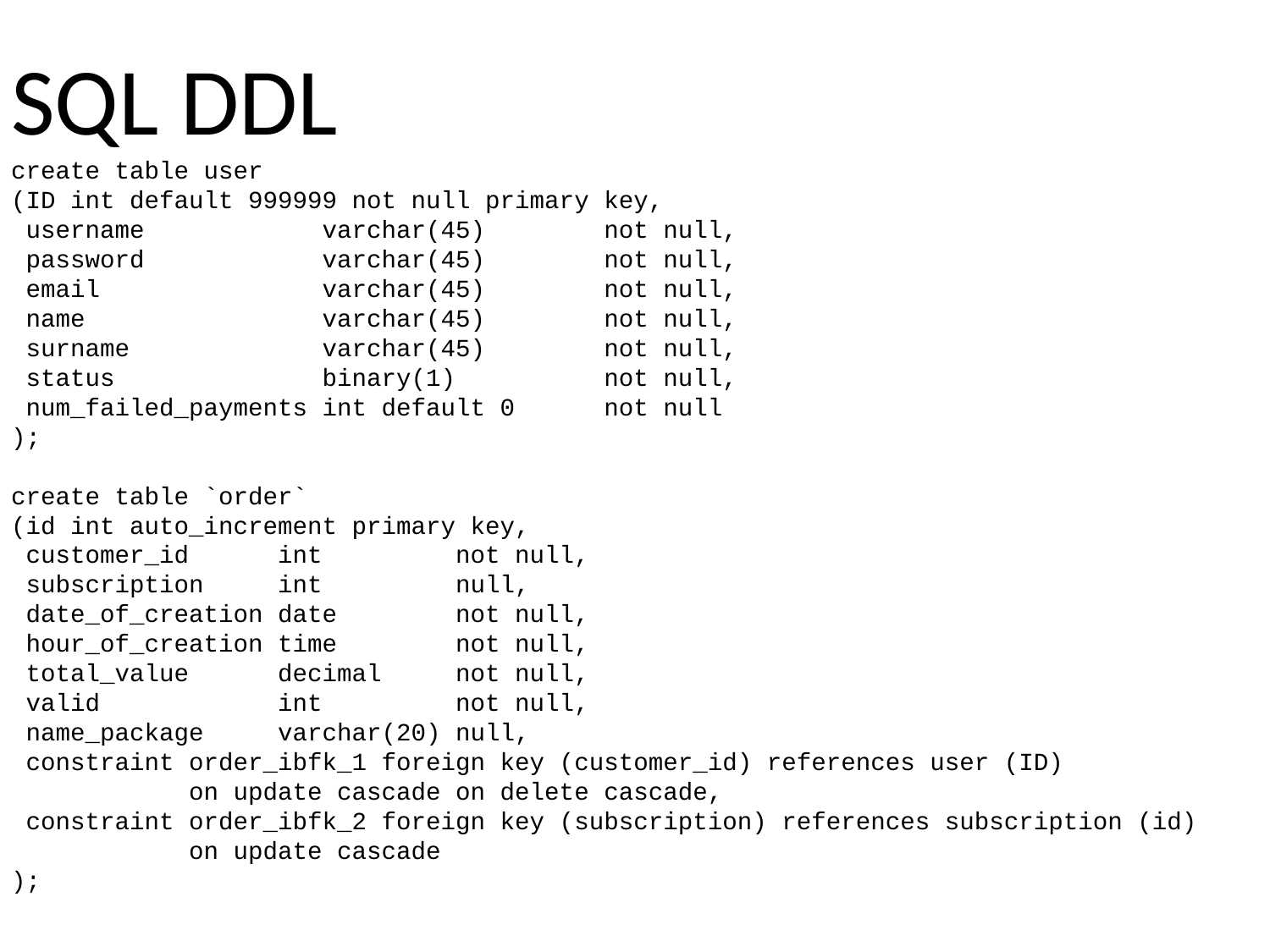

SQL DDL
create table user
(ID int default 999999 not null primary key,
 username            varchar(45)        not null,
 password            varchar(45)        not null,
 email               varchar(45)        not null,
 name                varchar(45)        not null,
 surname             varchar(45)        not null,
 status              binary(1)          not null,
 num_failed_payments int default 0      not null
);
create table `order`
(id int auto_increment primary key,
 customer_id      int         not null,
 subscription     int         null,
 date_of_creation date        not null,
 hour_of_creation time        not null,
 total_value      decimal     not null,
 valid            int         not null,
 name_package     varchar(20) null,
 constraint order_ibfk_1 foreign key (customer_id) references user (ID)
            on update cascade on delete cascade,
 constraint order_ibfk_2 foreign key (subscription) references subscription (id)
            on update cascade
);